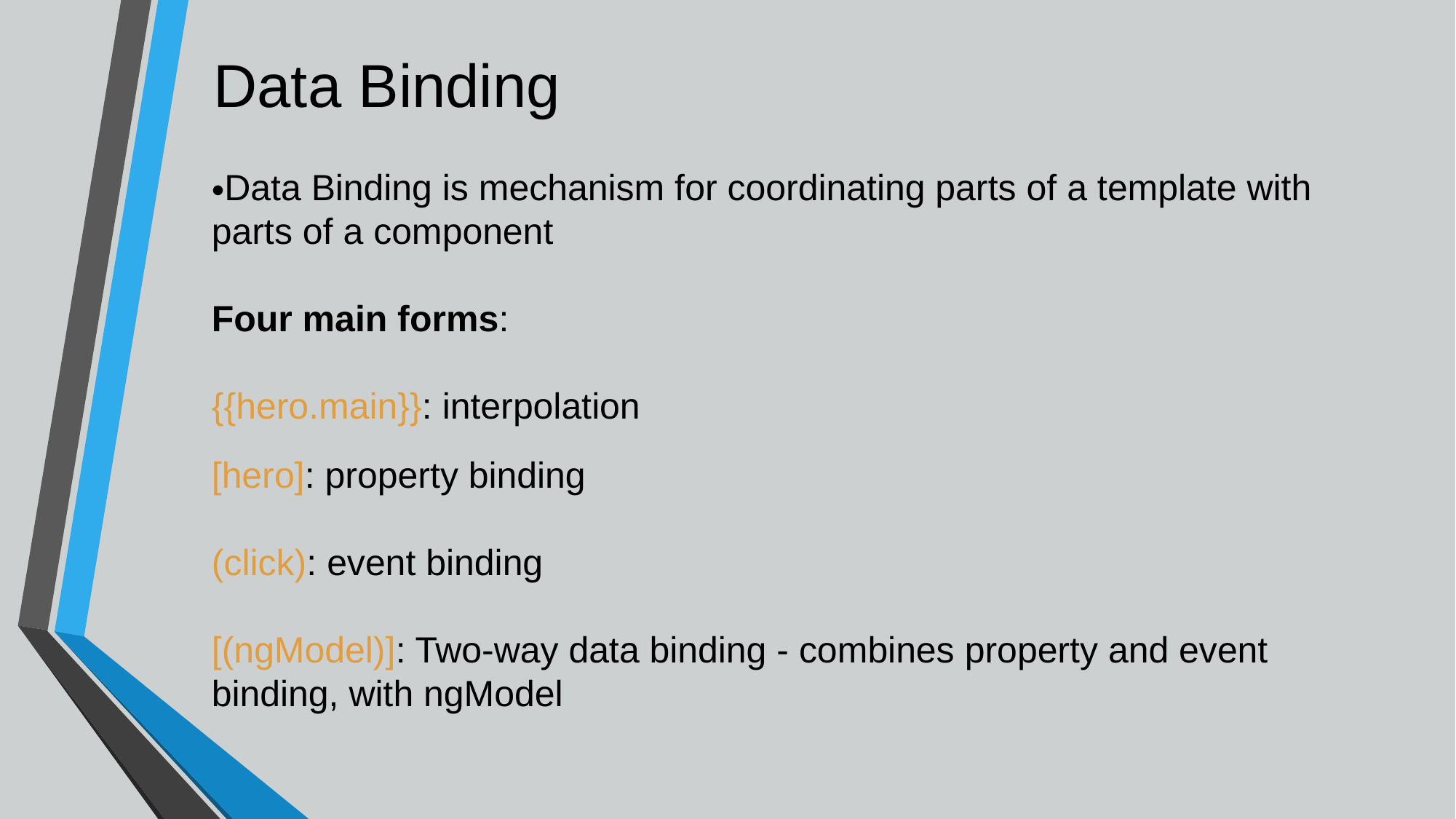

Data Binding
Data Binding is mechanism for coordinating parts of a template with parts of a component

Four main forms:

{{hero.main}}: interpolation
[hero]: property binding

(click): event binding

[(ngModel)]: Two-way data binding - combines property and event binding, with ngModel